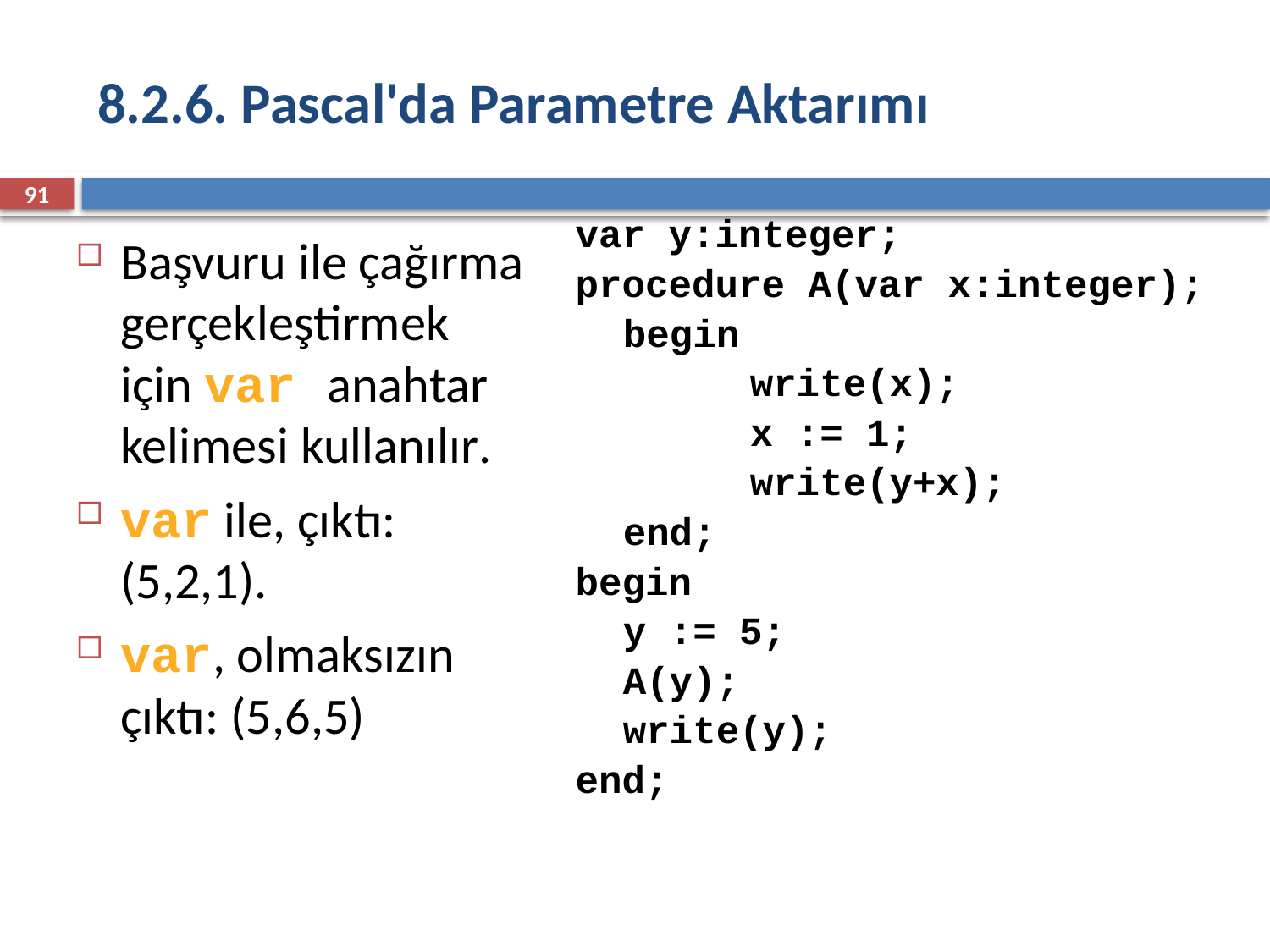

# 8.2.6. Pascal'da Parametre Aktarımı
91
var y:integer;
procedure A(var x:integer);
	begin
		write(x);
		x := 1;
		write(y+x);
	end;
begin
	y := 5;
	A(y);
	write(y);
end;
Başvuru ile çağırma gerçekleştirmek için var anahtar kelimesi kullanılır.
var ile, çıktı: (5,2,1).
var, olmaksızın çıktı: (5,6,5)